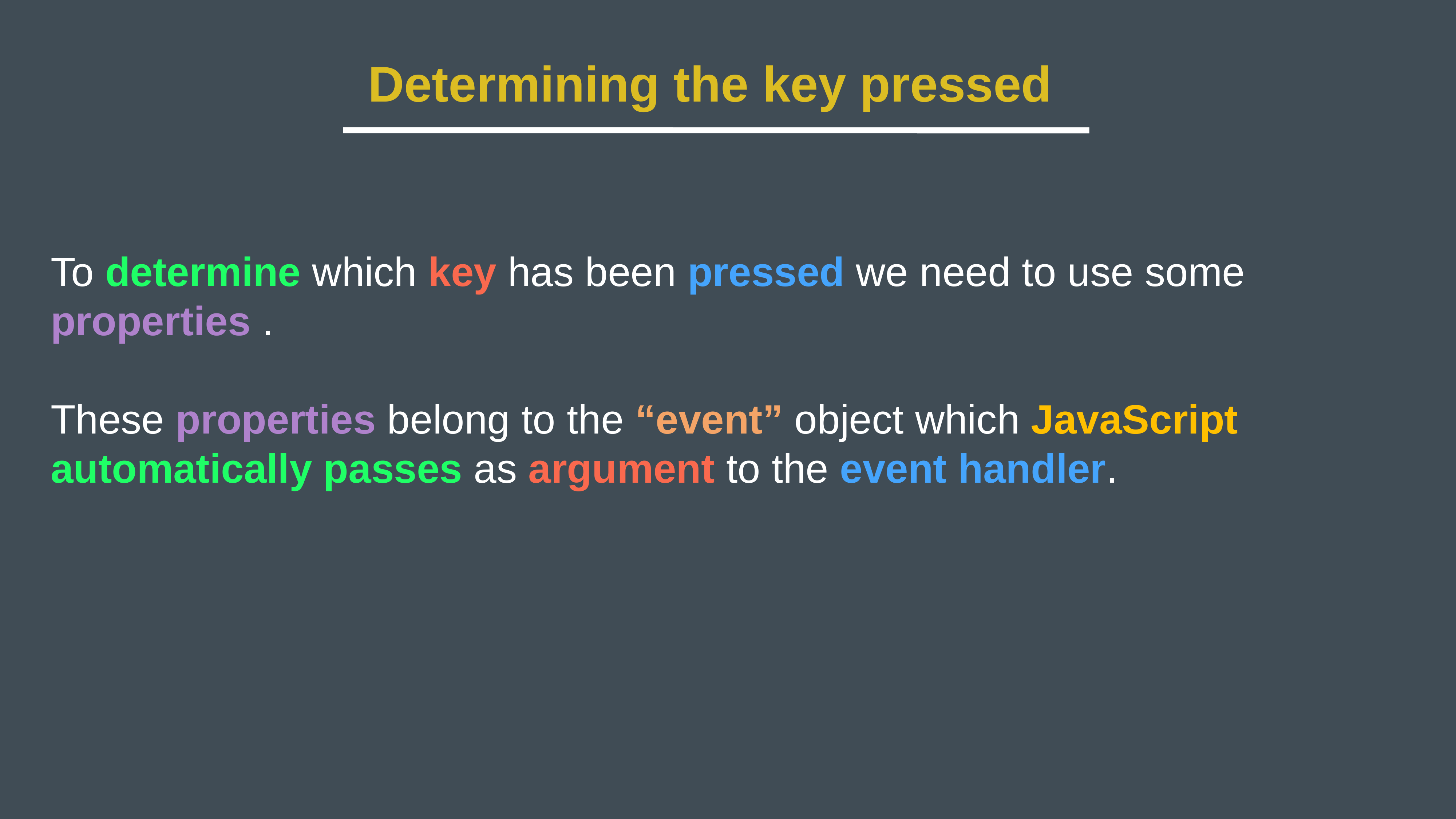

Determining the key pressed
To determine which key has been pressed we need to use some properties .

These properties belong to the “event” object which JavaScript automatically passes as argument to the event handler.